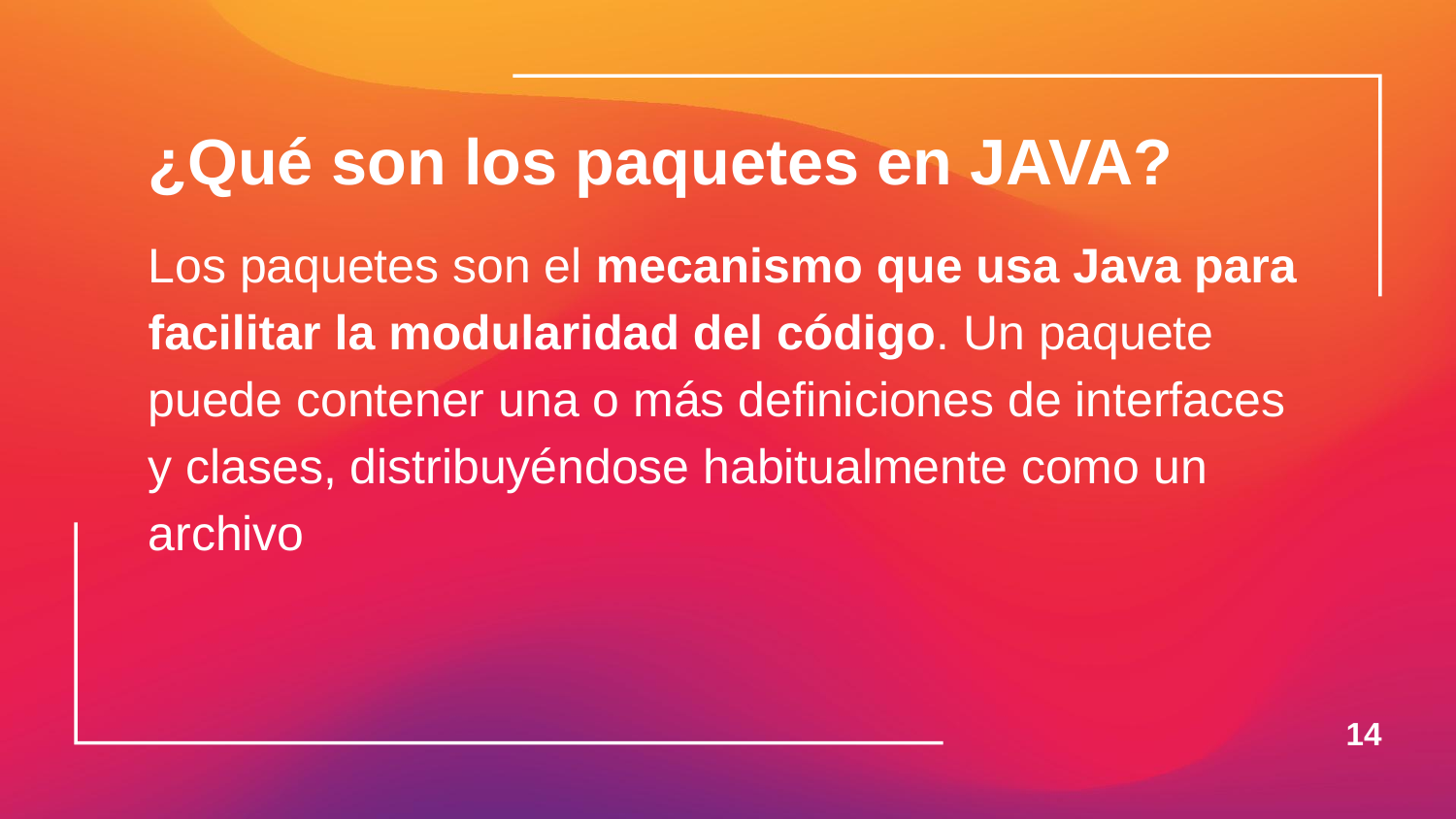

# ¿Qué son los paquetes en JAVA?
Los paquetes son el mecanismo que usa Java para facilitar la modularidad del código. Un paquete puede contener una o más definiciones de interfaces y clases, distribuyéndose habitualmente como un archivo
14